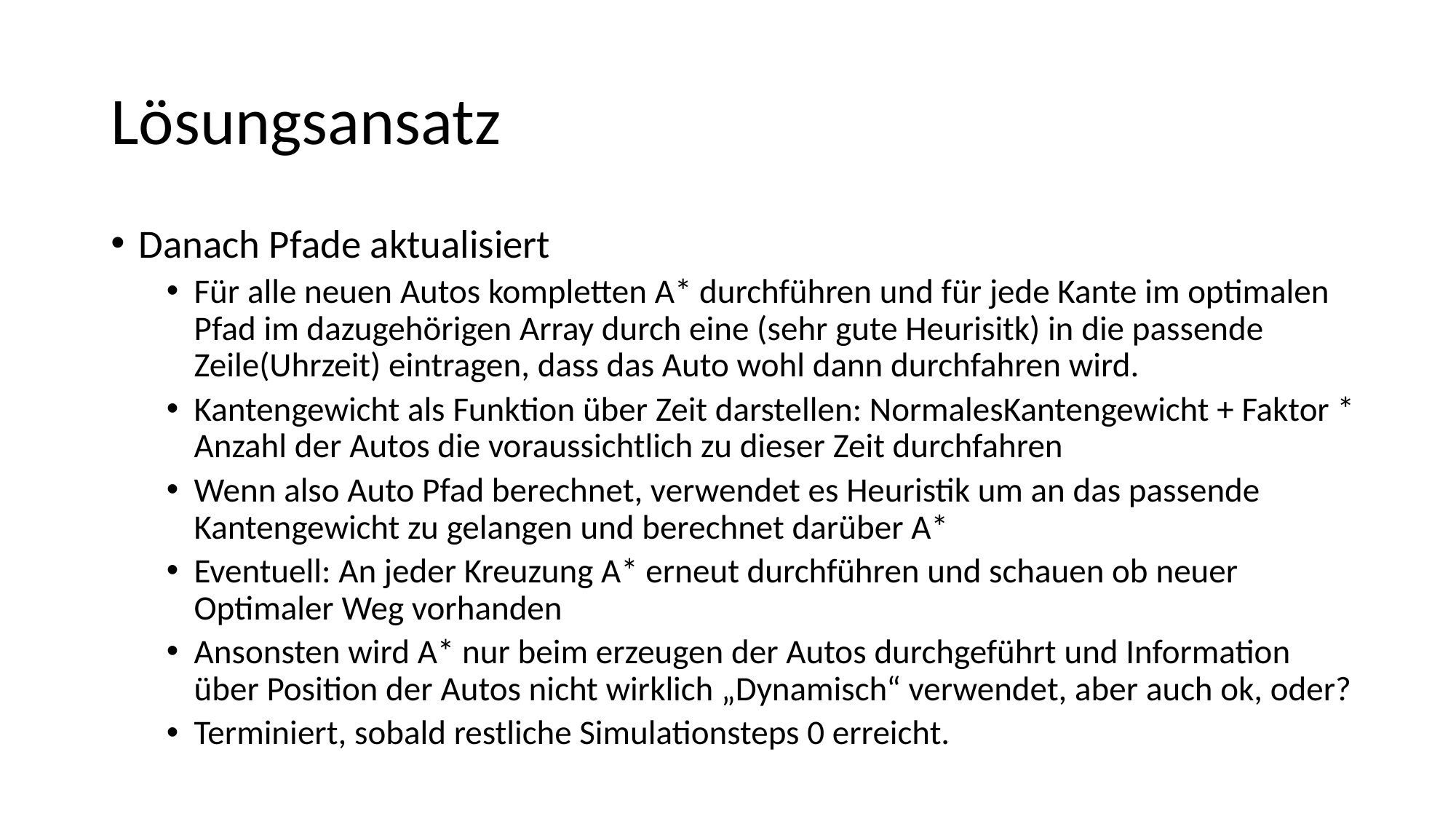

# Lösungsansatz
Danach Pfade aktualisiert
Für alle neuen Autos kompletten A* durchführen und für jede Kante im optimalen Pfad im dazugehörigen Array durch eine (sehr gute Heurisitk) in die passende Zeile(Uhrzeit) eintragen, dass das Auto wohl dann durchfahren wird.
Kantengewicht als Funktion über Zeit darstellen: NormalesKantengewicht + Faktor * Anzahl der Autos die voraussichtlich zu dieser Zeit durchfahren
Wenn also Auto Pfad berechnet, verwendet es Heuristik um an das passende Kantengewicht zu gelangen und berechnet darüber A*
Eventuell: An jeder Kreuzung A* erneut durchführen und schauen ob neuer Optimaler Weg vorhanden
Ansonsten wird A* nur beim erzeugen der Autos durchgeführt und Information über Position der Autos nicht wirklich „Dynamisch“ verwendet, aber auch ok, oder?
Terminiert, sobald restliche Simulationsteps 0 erreicht.